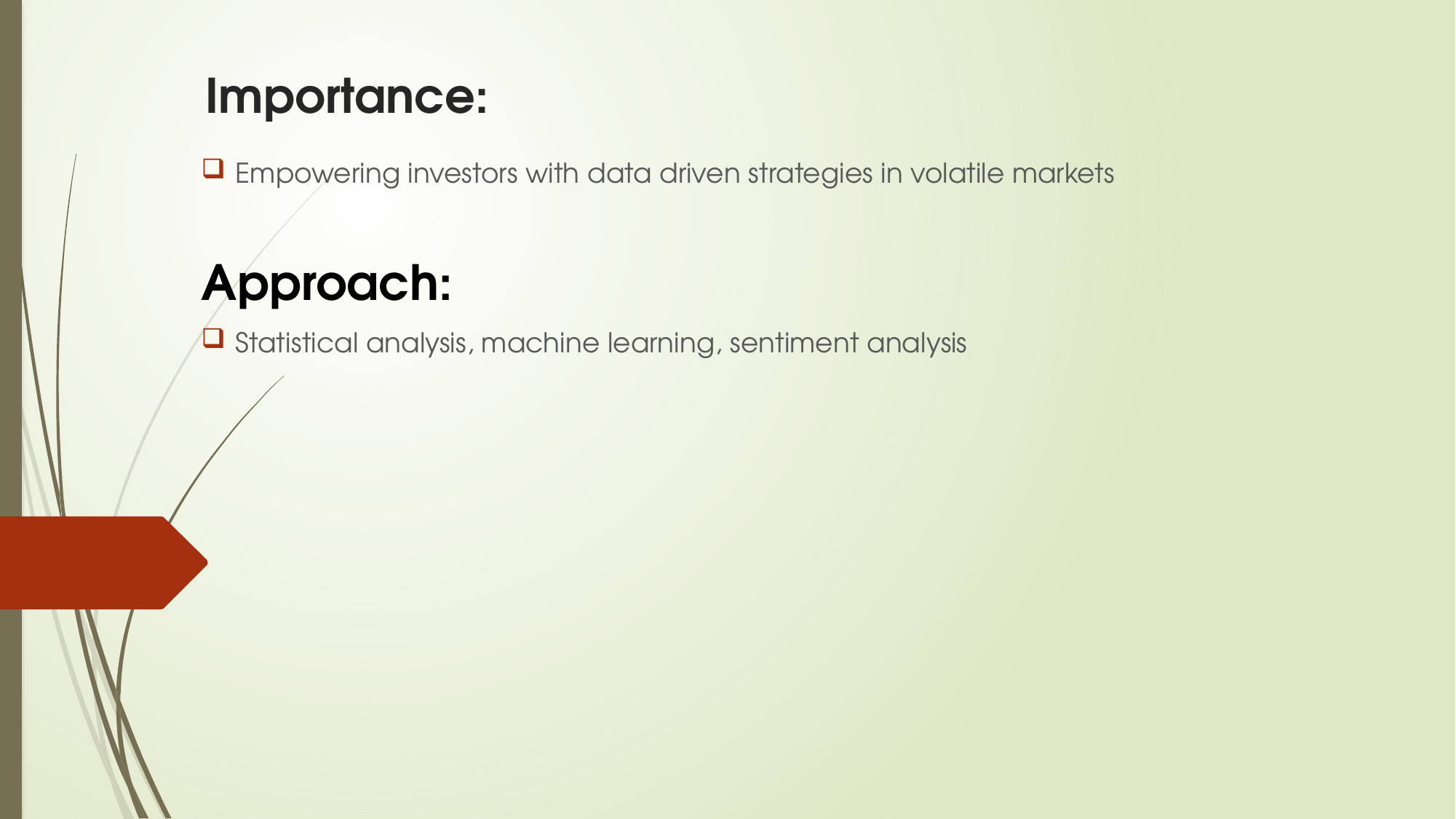

# Importance:
Empowering investors with data driven strategies in volatile markets

Approach:
Statistical analysis, machine learning, sentiment analysis